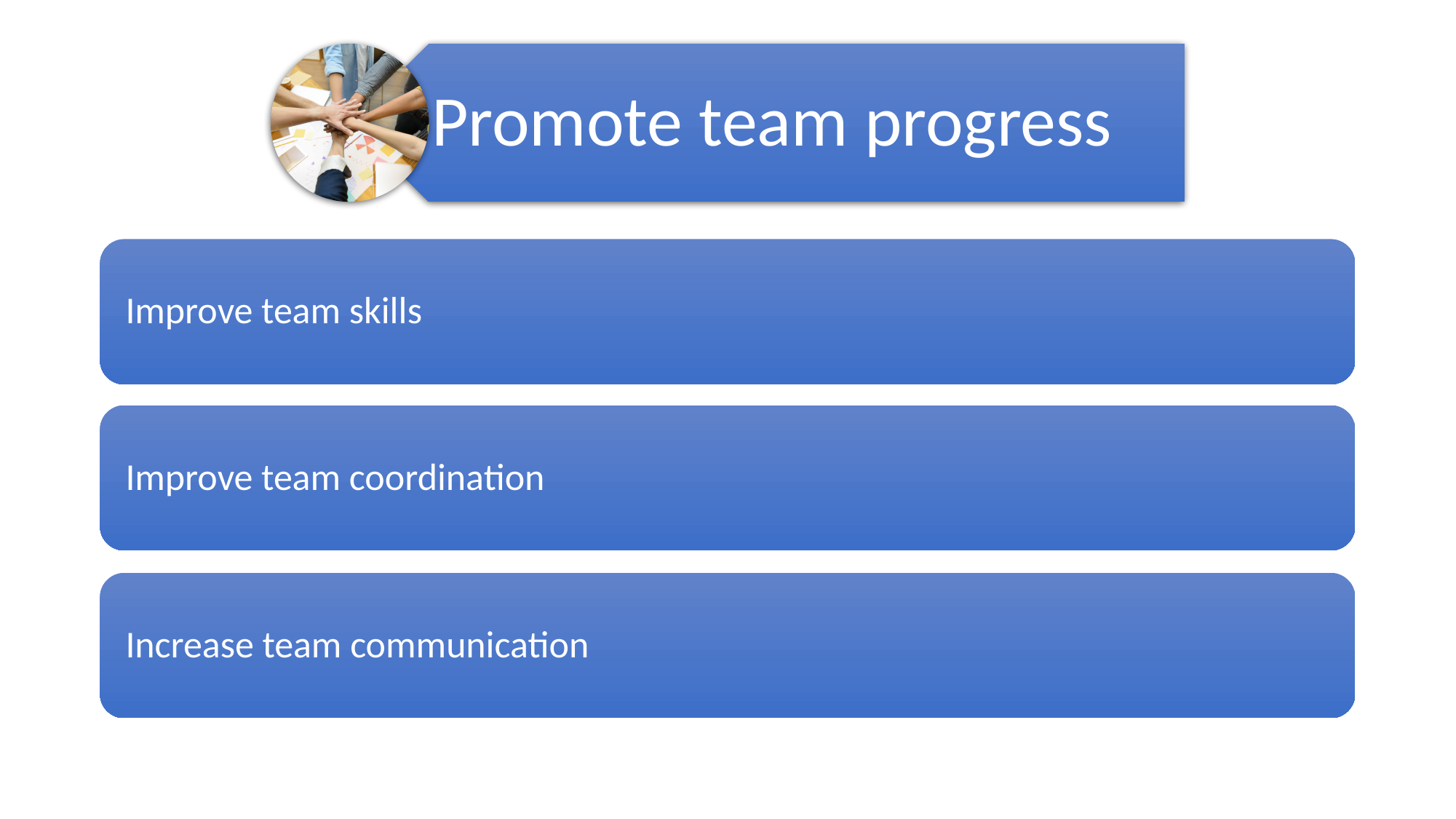

Promote team progress
Improve team skills
Improve team coordination
Increase team communication